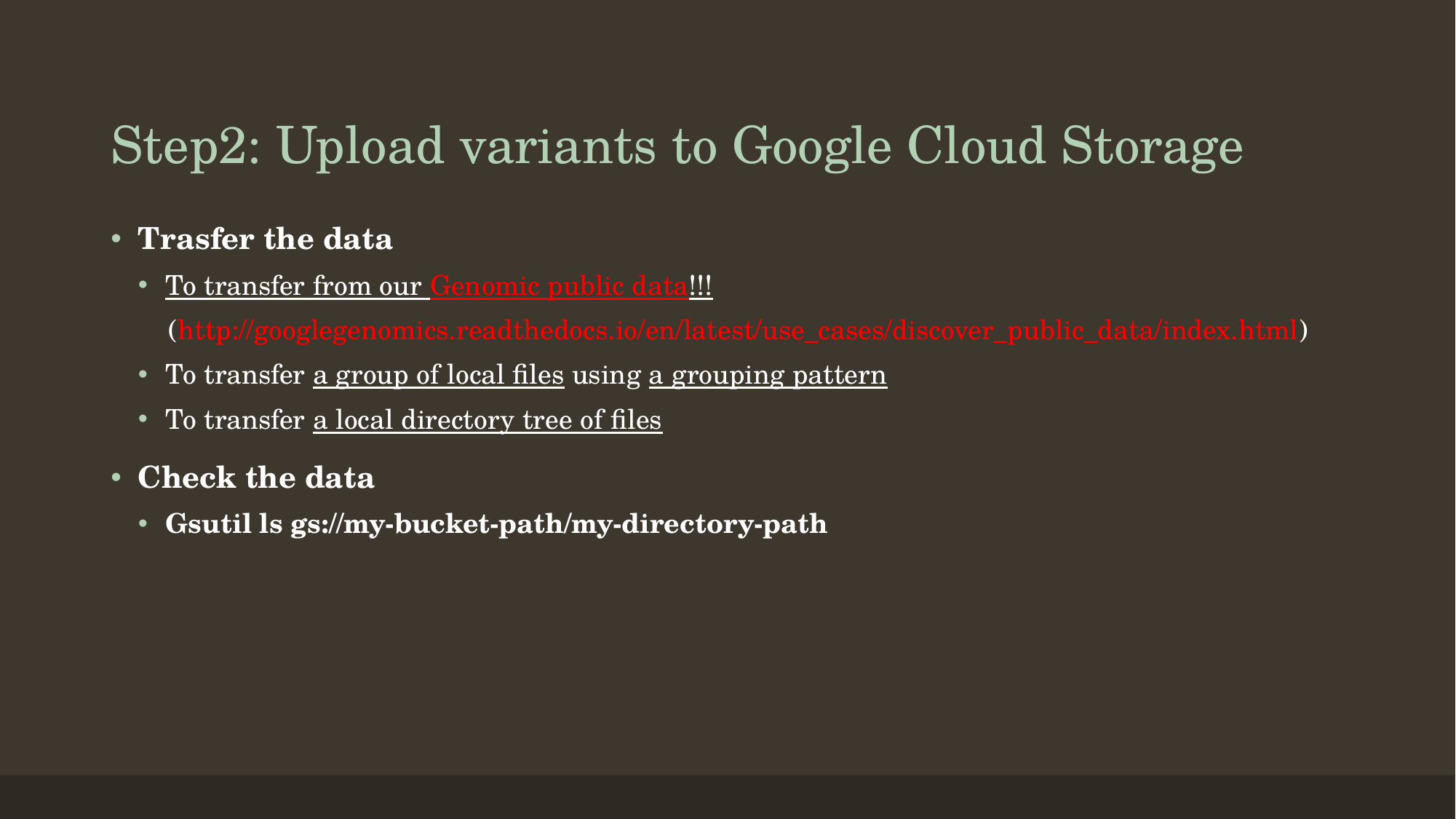

# Step2: Upload variants to Google Cloud Storage
Trasfer the data
To transfer from our Genomic public data!!!
    (http://googlegenomics.readthedocs.io/en/latest/use_cases/discover_public_data/index.html)
To transfer a group of local files using a grouping pattern
To transfer a local directory tree of files
Check the data
Gsutil ls gs://my-bucket-path/my-directory-path